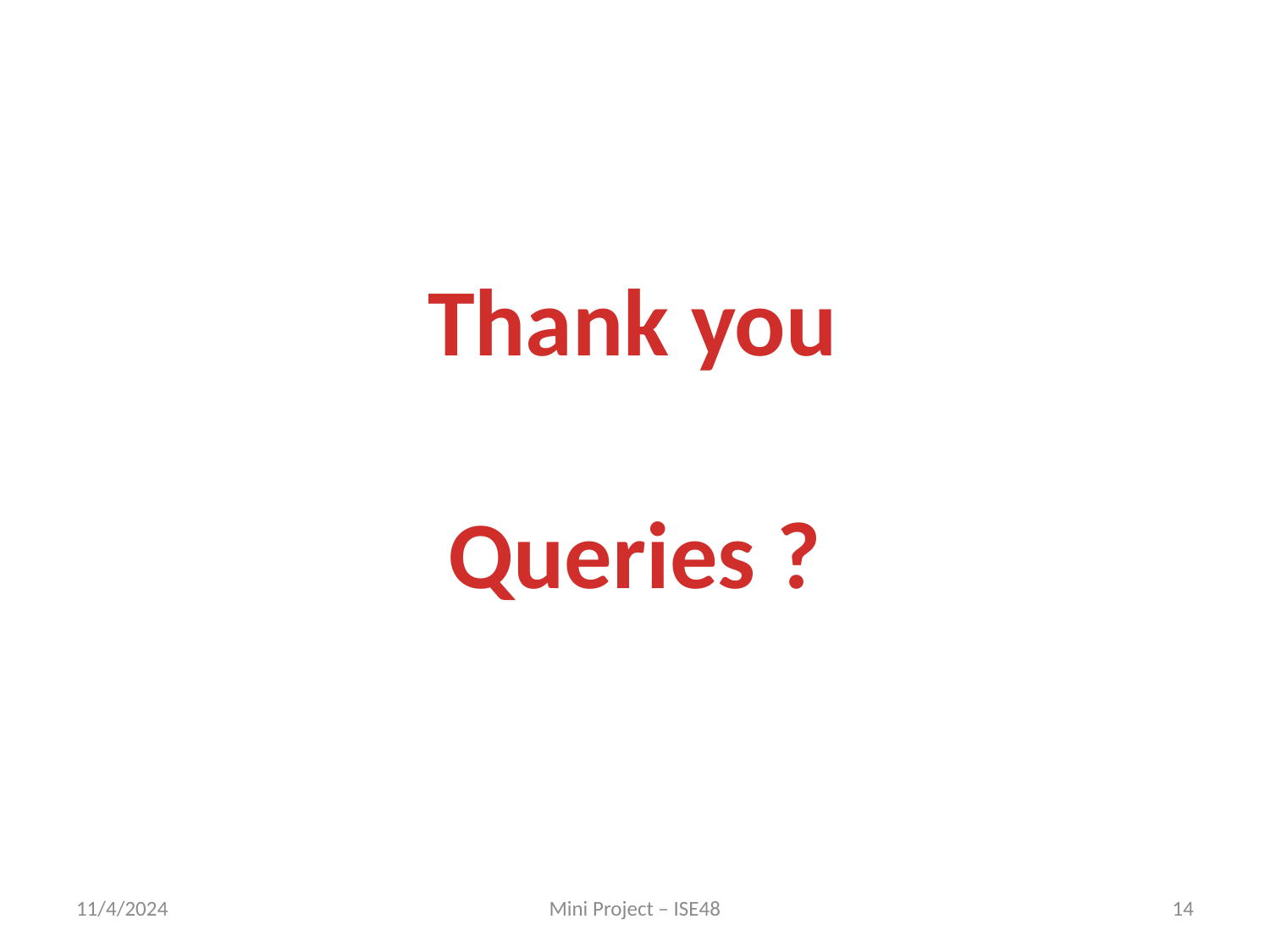

Thank you
Queries ?
11/4/2024
Mini Project – ISE48
14